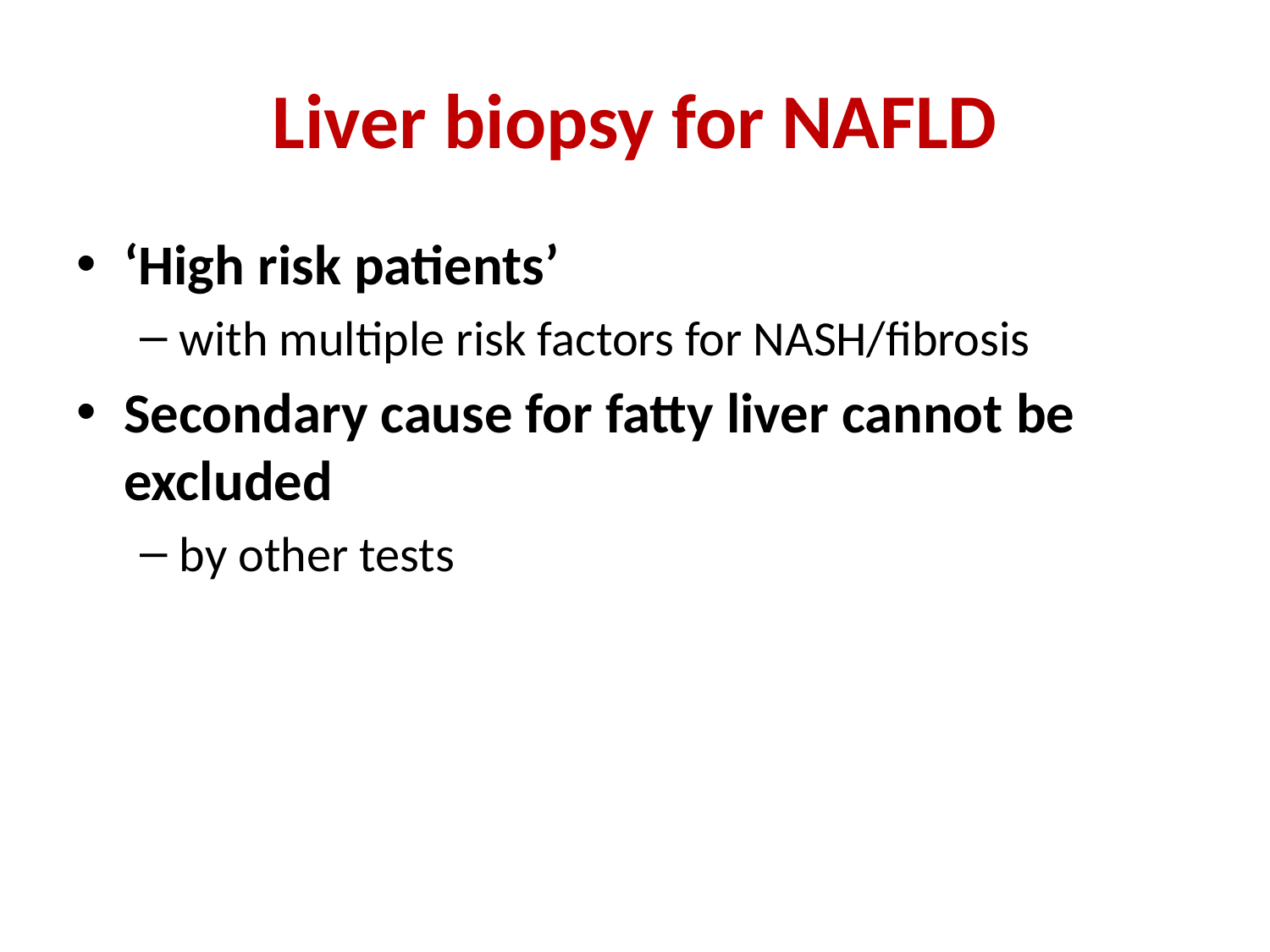

# Liver biopsy for NAFLD
‘High risk patients’
with multiple risk factors for NASH/fibrosis
Secondary cause for fatty liver cannot be excluded
by other tests